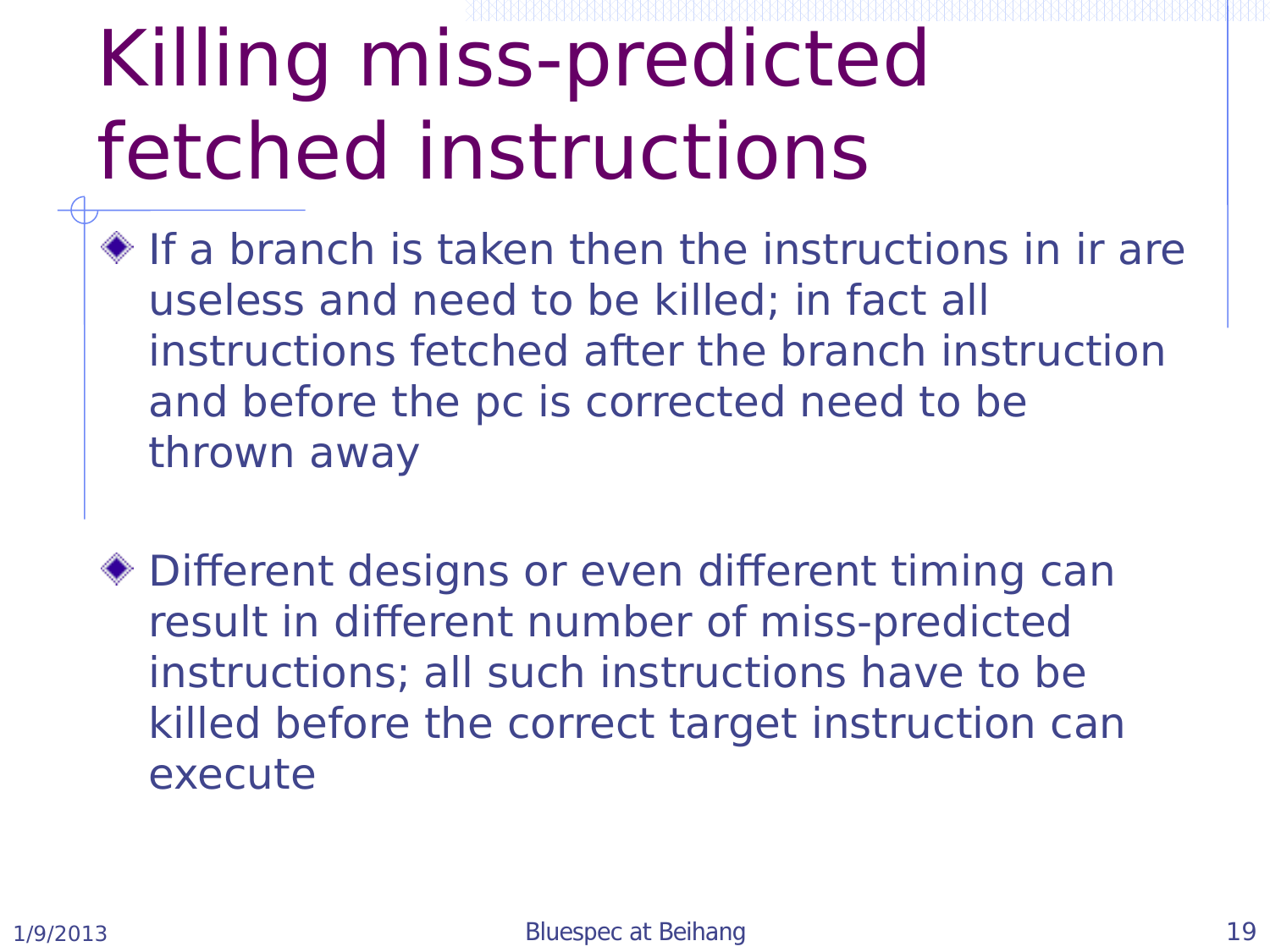

# Killing miss-predicted fetched instructions
If a branch is taken then the instructions in ir are useless and need to be killed; in fact all instructions fetched after the branch instruction and before the pc is corrected need to be thrown away

Different designs or even different timing can result in different number of miss-predicted instructions; all such instructions have to be killed before the correct target instruction can execute
1/9/2013
Bluespec at Beihang
19